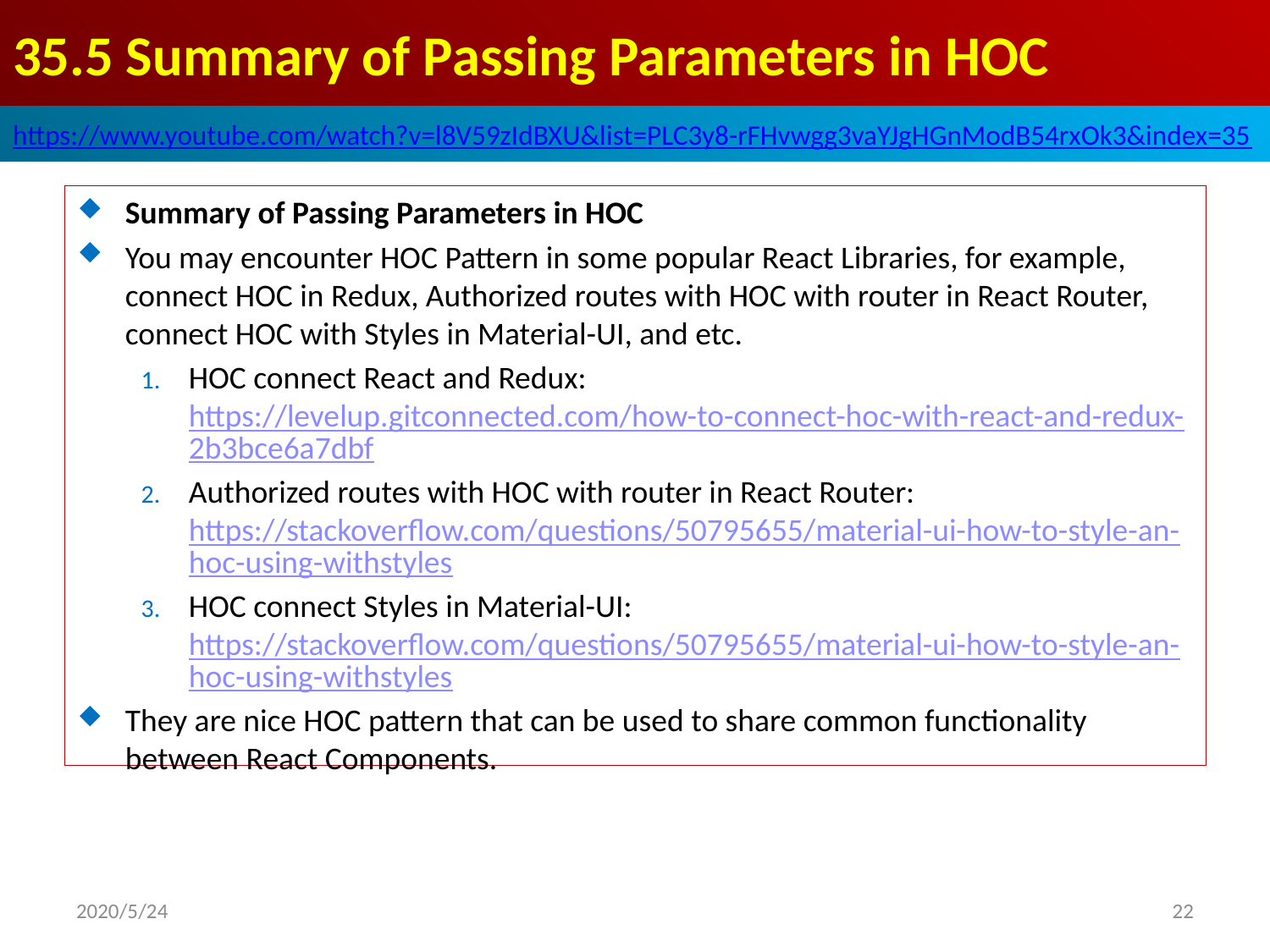

# 35.5 Summary of Passing Parameters in HOC
https://www.youtube.com/watch?v=l8V59zIdBXU&list=PLC3y8-rFHvwgg3vaYJgHGnModB54rxOk3&index=35
Summary of Passing Parameters in HOC
You may encounter HOC Pattern in some popular React Libraries, for example, connect HOC in Redux, Authorized routes with HOC with router in React Router, connect HOC with Styles in Material-UI, and etc.
HOC connect React and Redux: https://levelup.gitconnected.com/how-to-connect-hoc-with-react-and-redux-2b3bce6a7dbf
Authorized routes with HOC with router in React Router: https://stackoverflow.com/questions/50795655/material-ui-how-to-style-an-hoc-using-withstyles
HOC connect Styles in Material-UI: https://stackoverflow.com/questions/50795655/material-ui-how-to-style-an-hoc-using-withstyles
They are nice HOC pattern that can be used to share common functionality between React Components.

2020/5/24
22